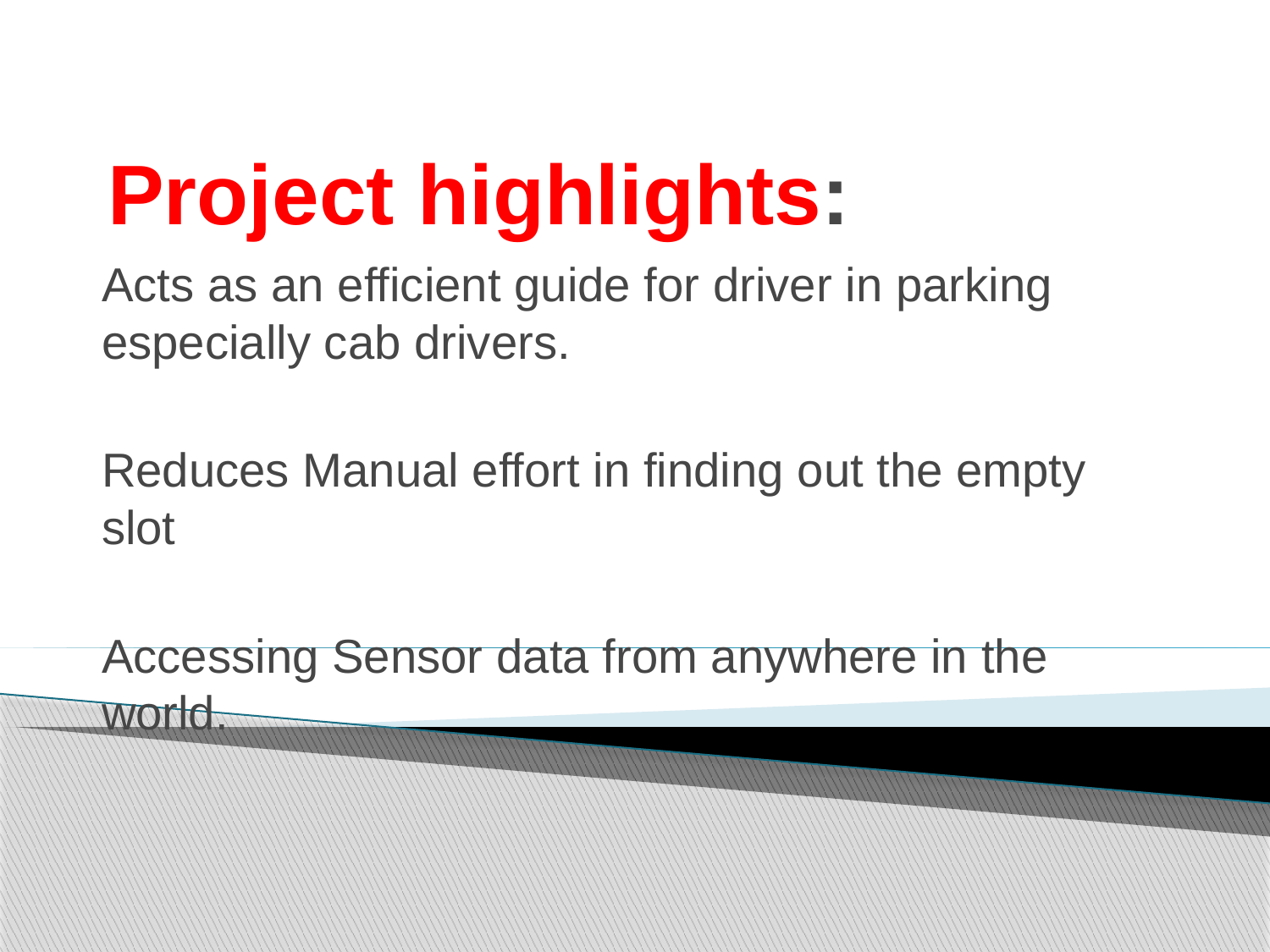

# Project highlights:
Acts as an efficient guide for driver in parking especially cab drivers.

Reduces Manual effort in finding out the empty slot

Accessing Sensor data from anywhere in the world.